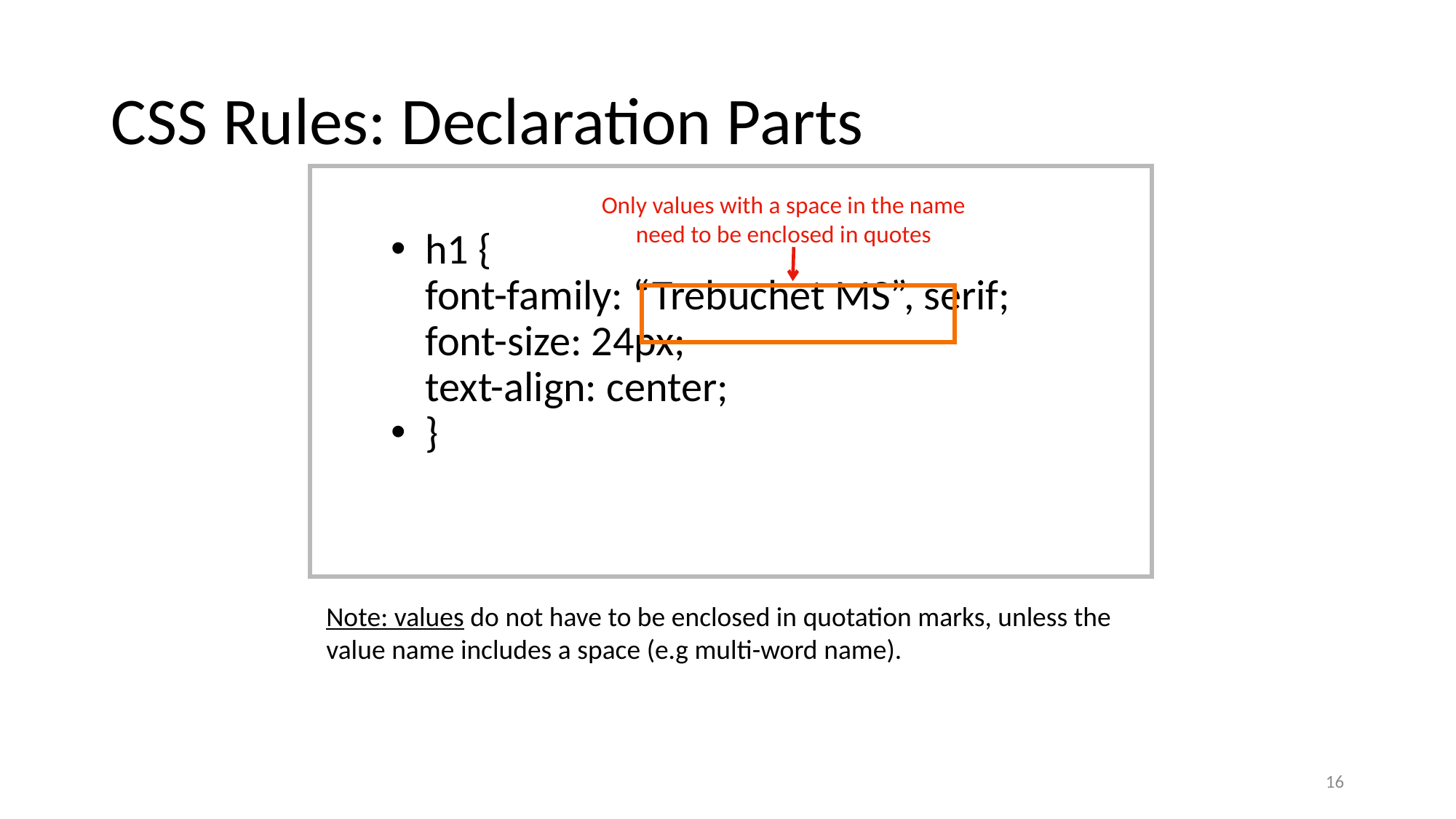

# CSS Rules: Declaration Parts

Only values with a space in the name need to be enclosed in quotes
h1 {
font-family: “Trebuchet MS”, serif;
font-size: 24px;
text-align: center;
}

Note: values do not have to be enclosed in quotation marks, unless the value name includes a space (e.g multi-word name).
16